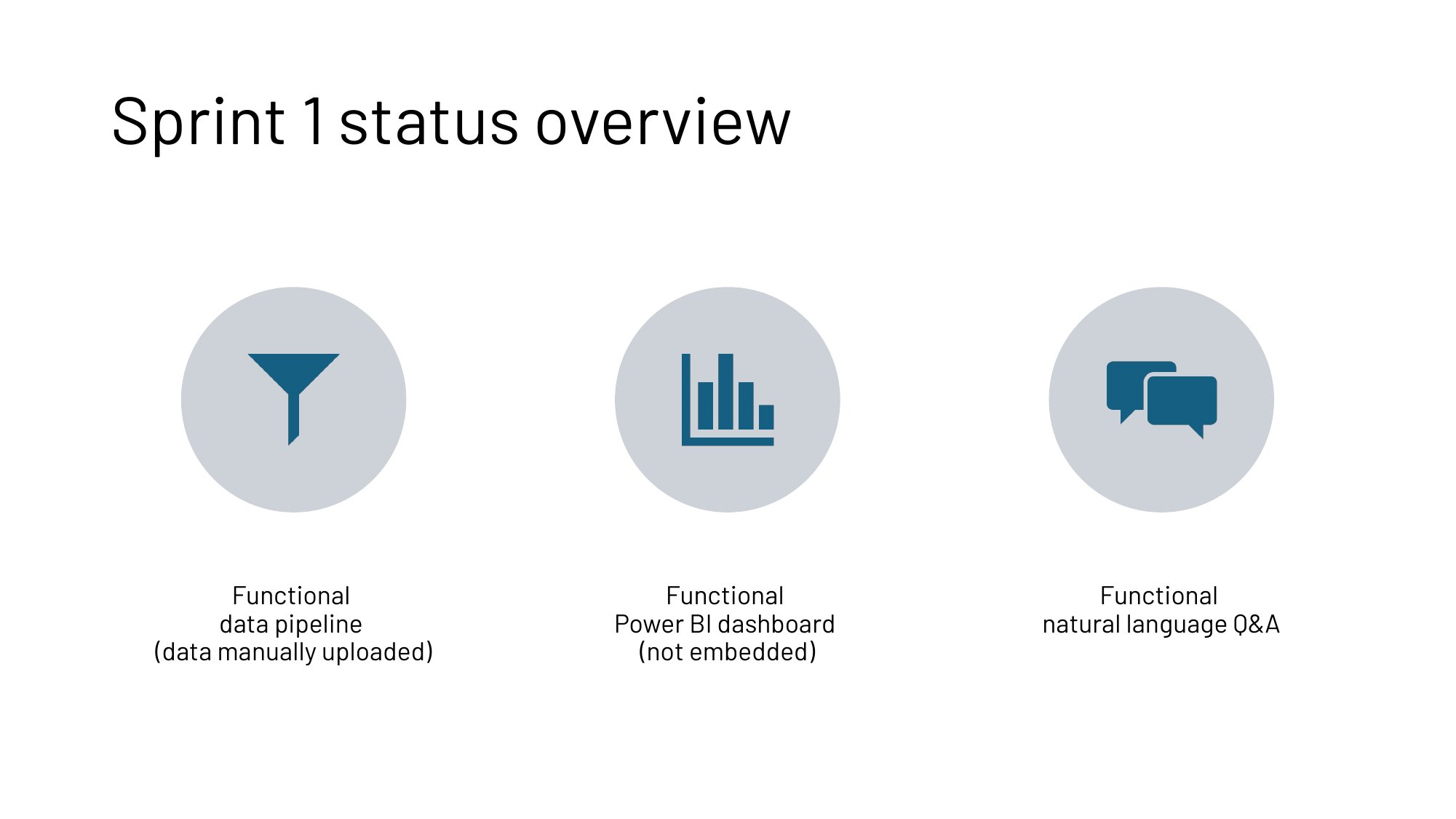

# Sprint 1 status overview
Functional
data pipeline
(data manually uploaded)
Functional
Power BI dashboard
(not embedded)
Functional
natural language Q&A